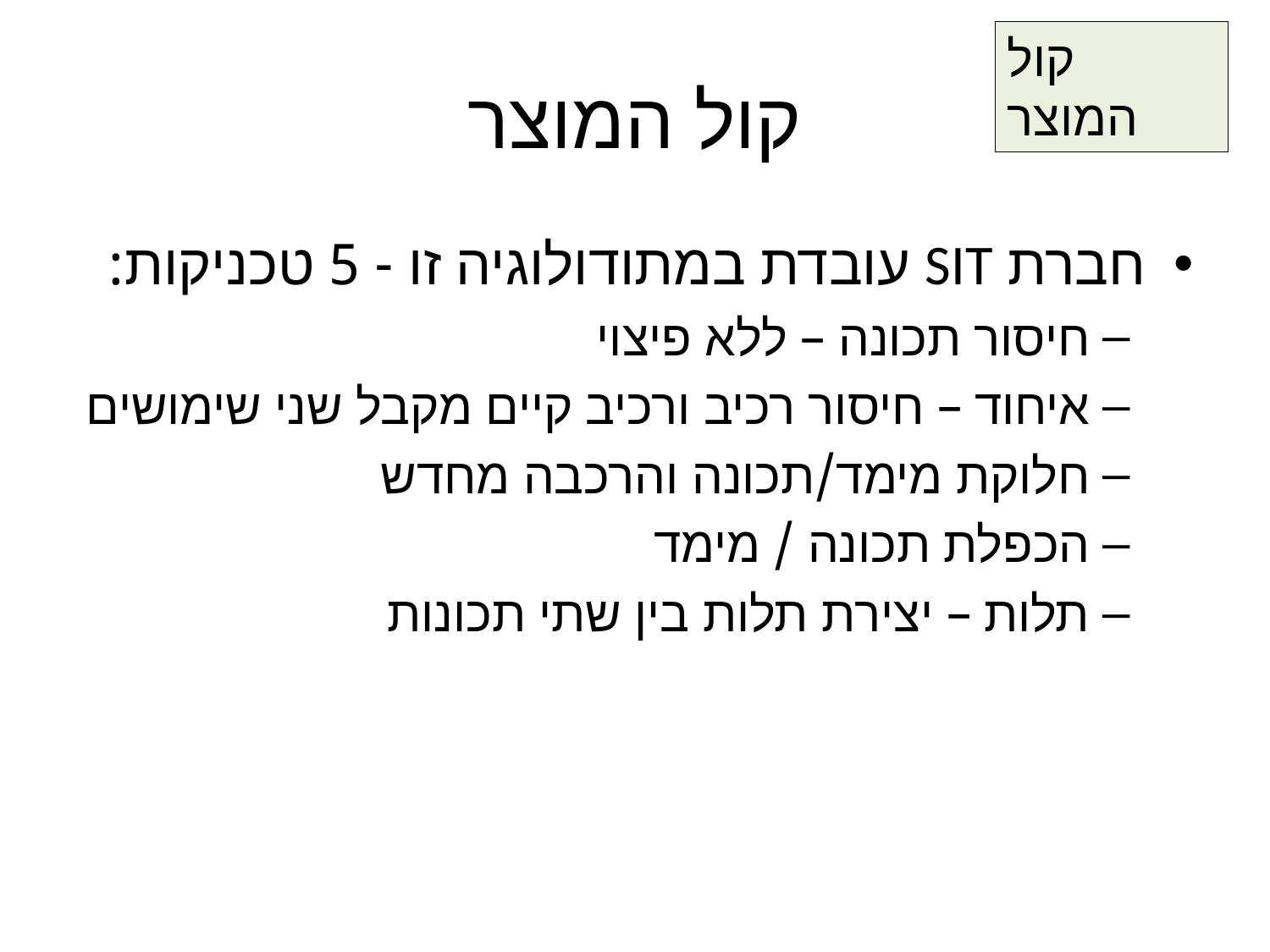

קול המוצר
# קול המוצר
חברת SIT עובדת במתודולוגיה זו - 5 טכניקות:
חיסור תכונה – ללא פיצוי
איחוד – חיסור רכיב ורכיב קיים מקבל שני שימושים
חלוקת מימד/תכונה והרכבה מחדש
הכפלת תכונה / מימד
תלות – יצירת תלות בין שתי תכונות